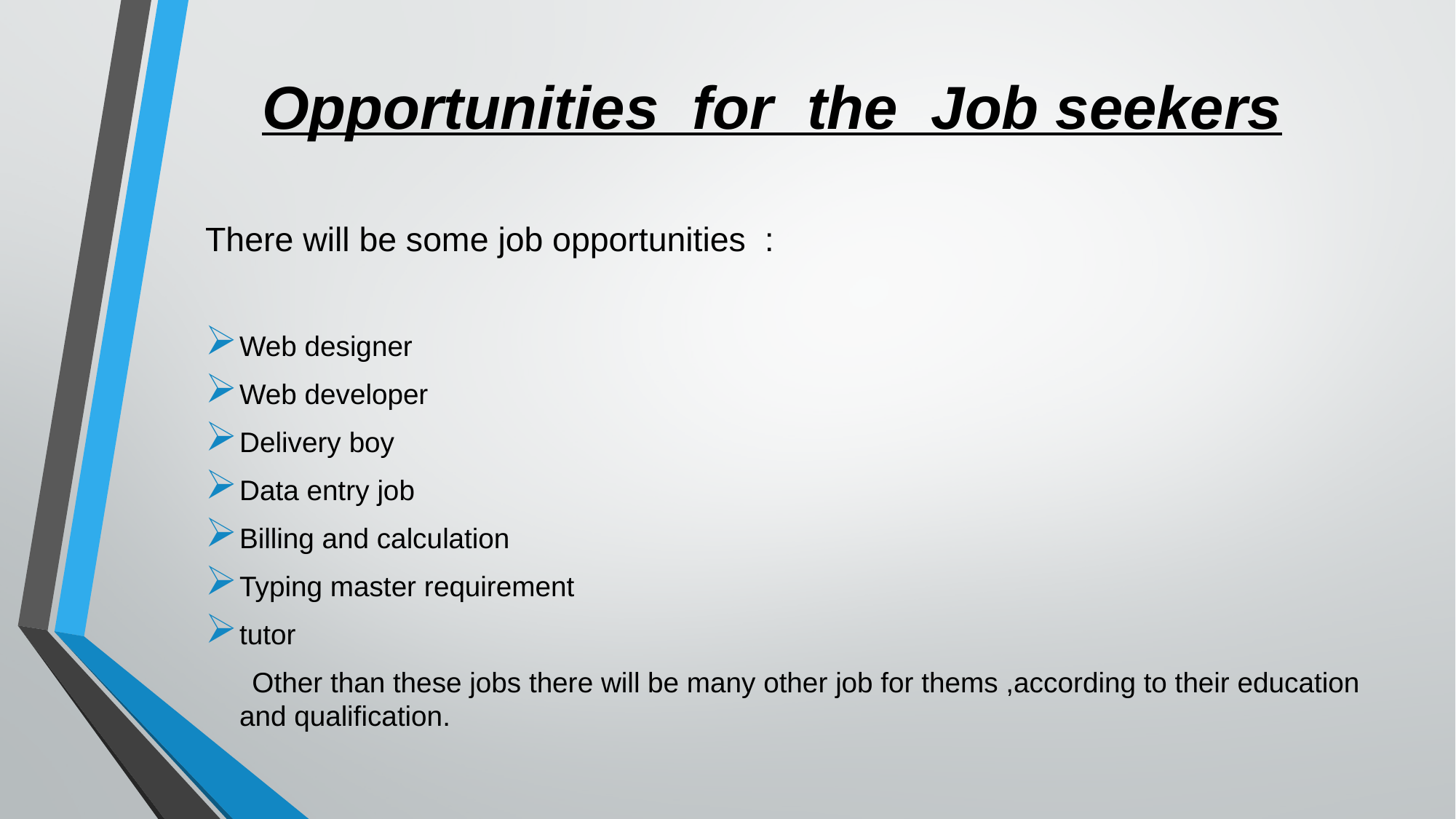

# Opportunities  for  the  Job seekers
There will be some job opportunities  :

Web designer
Web developer
Delivery boy
Data entry job
Billing and calculation
Typing master requirement
tutor
      Other than these jobs there will be many other job for thems ,according to their education and qualification.